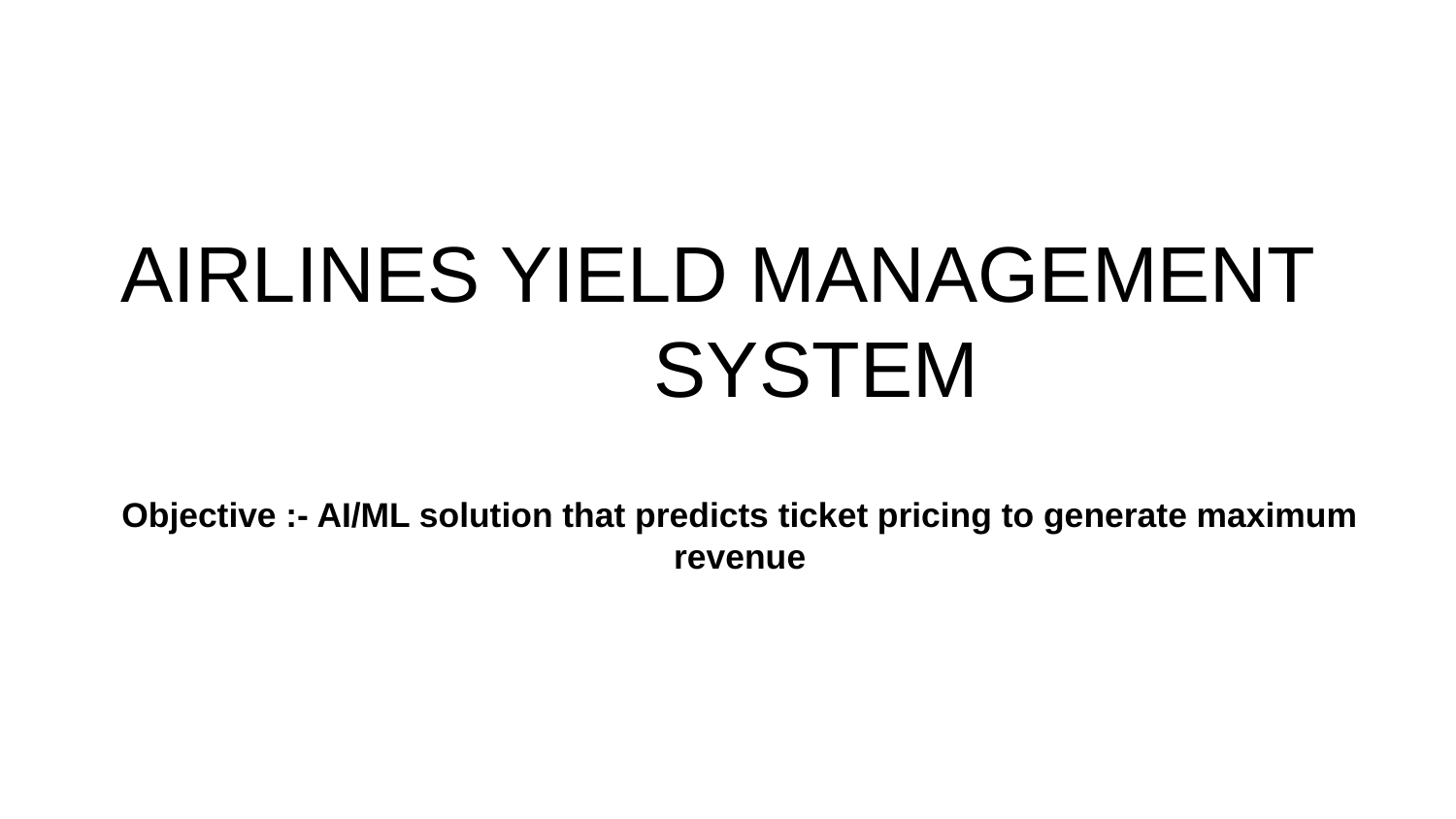

AIRLINES YIELD MANAGEMENT          SYSTEM

Objective :- AI/ML solution that predicts ticket pricing to generate maximum revenue